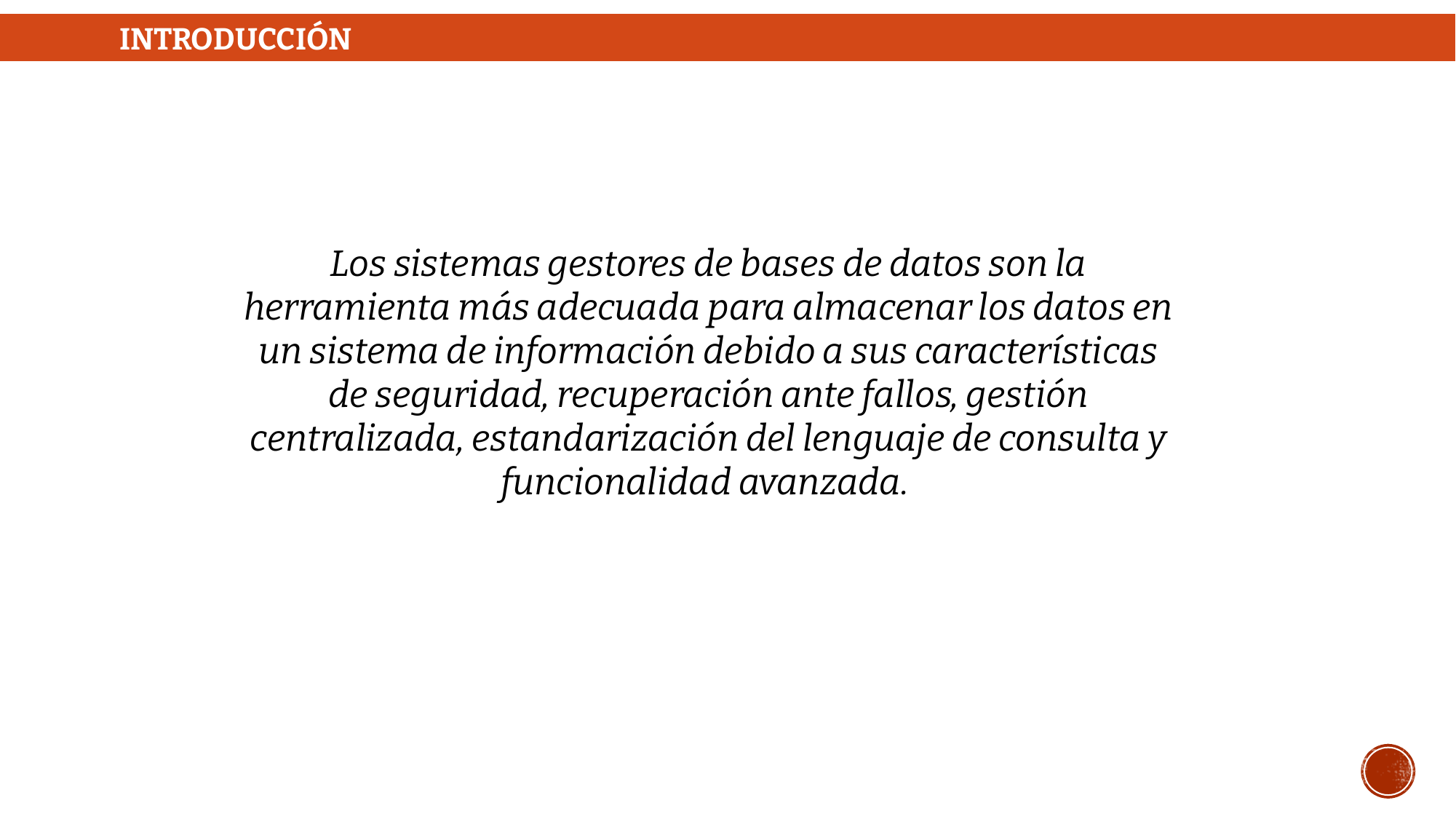

INTRODUCCIÓN
Los sistemas gestores de bases de datos son la herramienta más adecuada para almacenar los datos en un sistema de información debido a sus características de seguridad, recuperación ante fallos, gestión centralizada, estandarización del lenguaje de consulta y funcionalidad avanzada.

ING. SARA OSORIO S.
2019
PROGRAMACION ORIENTADA A OBJETOS